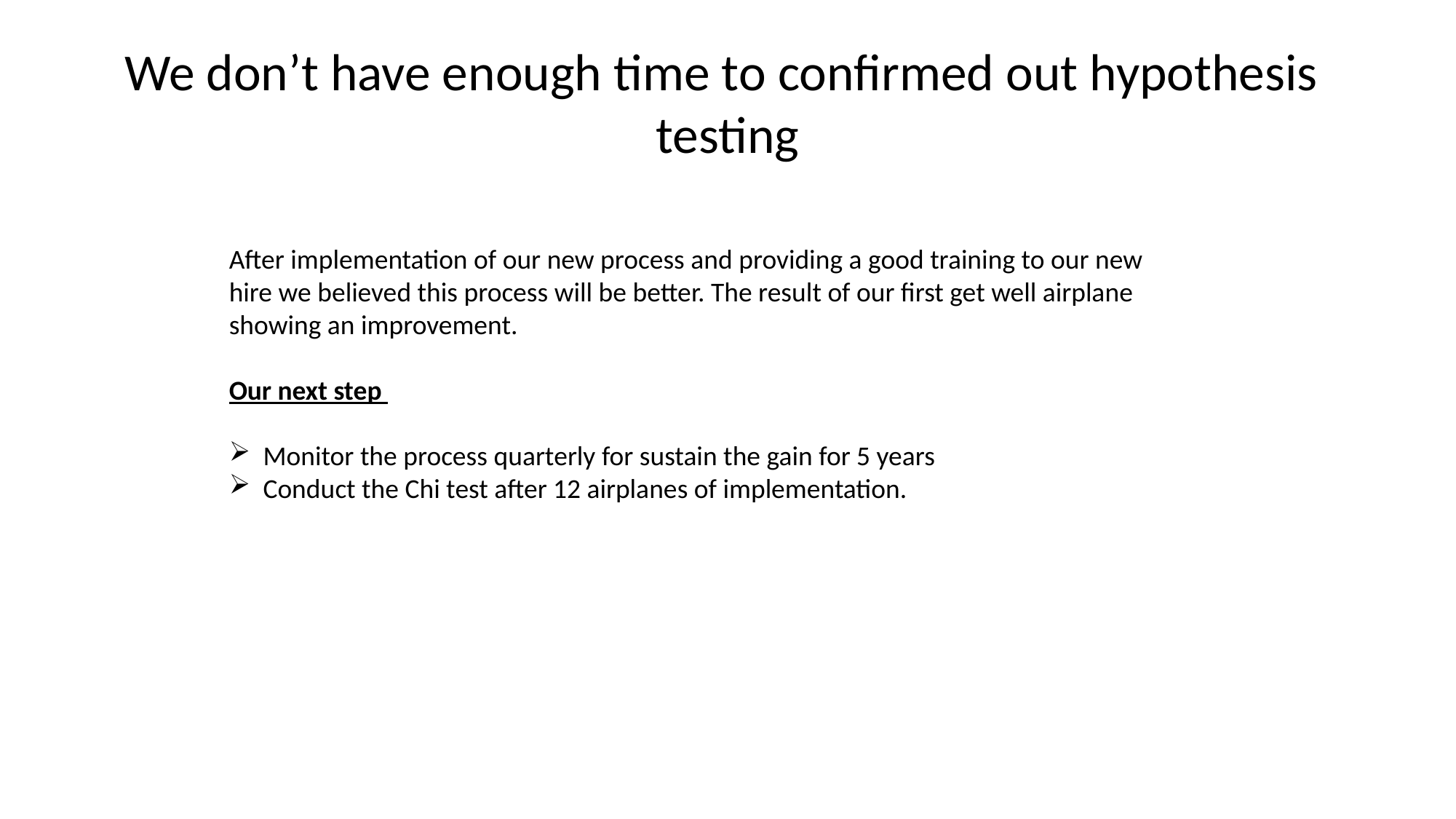

# We don’t have enough time to confirmed out hypothesis  testing
After implementation of our new process and providing a good training to our new hire we believed this process will be better. The result of our first get well airplane showing an improvement.

Our next step

Monitor the process quarterly for sustain the gain for 5 years
Conduct the Chi test after 12 airplanes of implementation.